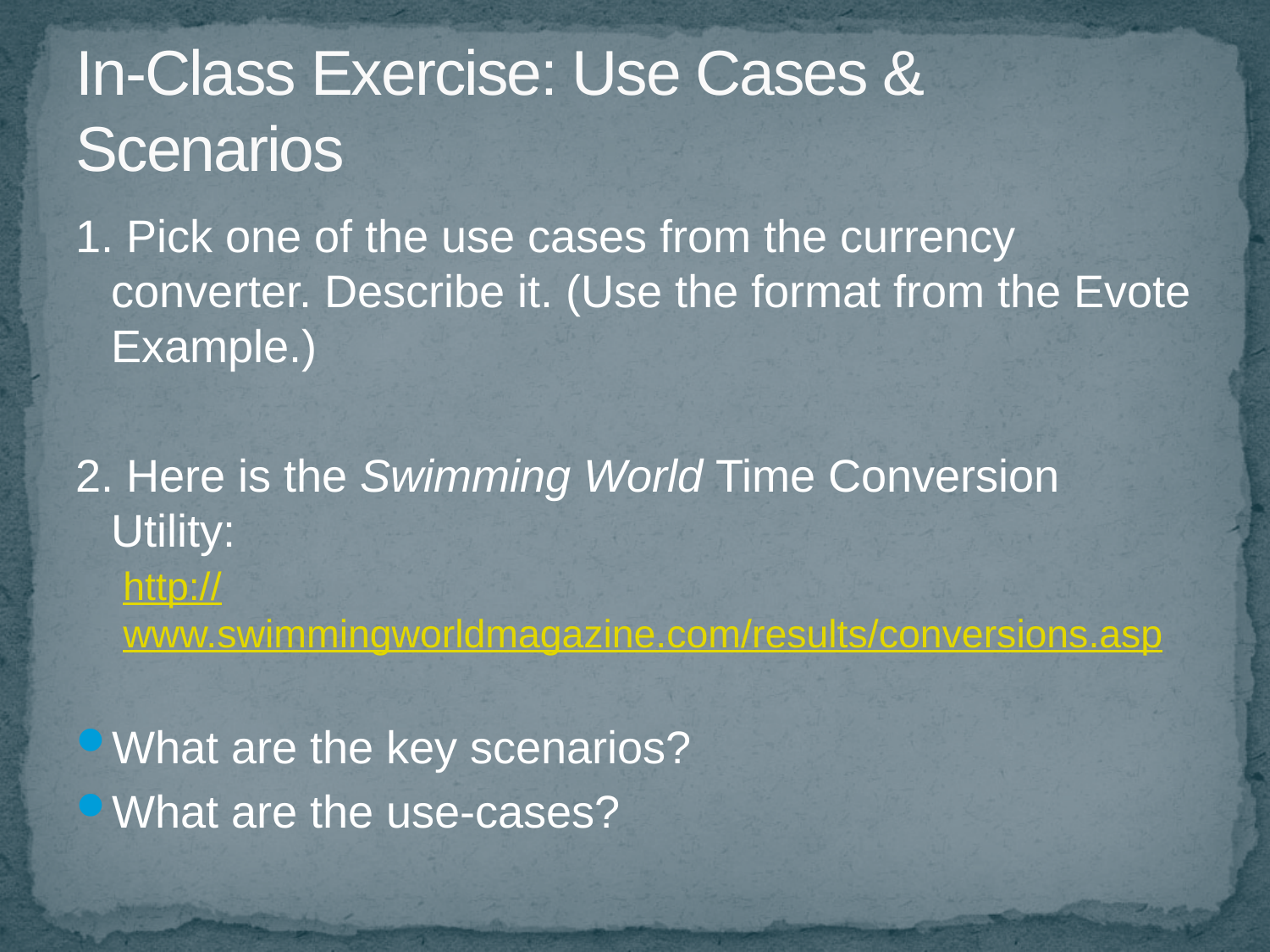

# In-Class Exercise: Use Cases & Scenarios
1. Pick one of the use cases from the currency converter. Describe it. (Use the format from the Evote Example.)

2. Here is the Swimming World Time Conversion Utility:
http://www.swimmingworldmagazine.com/results/conversions.asp

What are the key scenarios?
What are the use-cases?